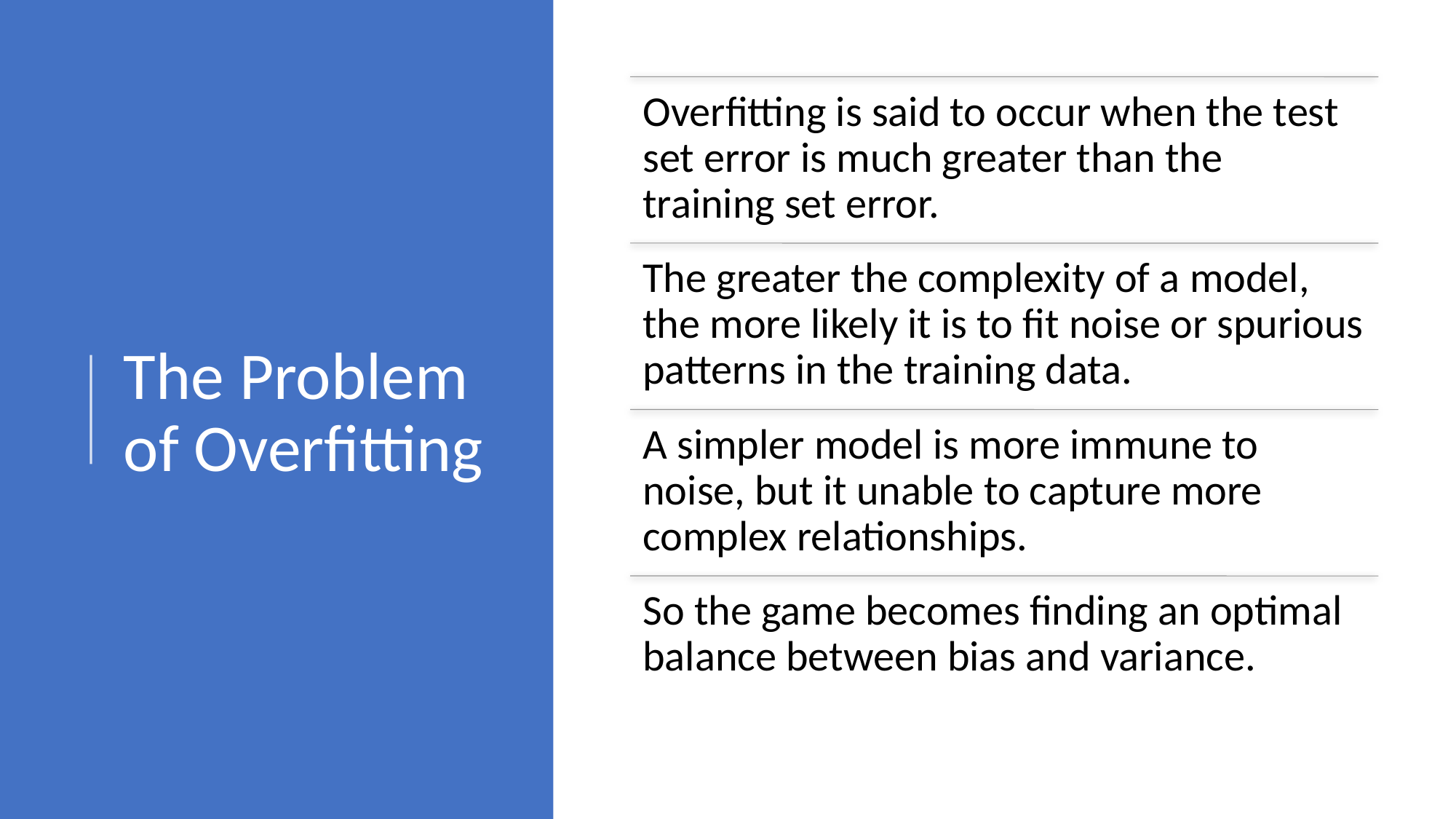

Overfitting is said to occur when the test set error is much greater than the  training set error.
The greater the complexity of a model, the more likely it is to fit noise or spurious patterns in the training data.
A simpler model is more immune to noise, but it unable to capture more complex relationships.
So the game becomes finding an optimal balance between bias and variance.
# The Problem of Overfitting